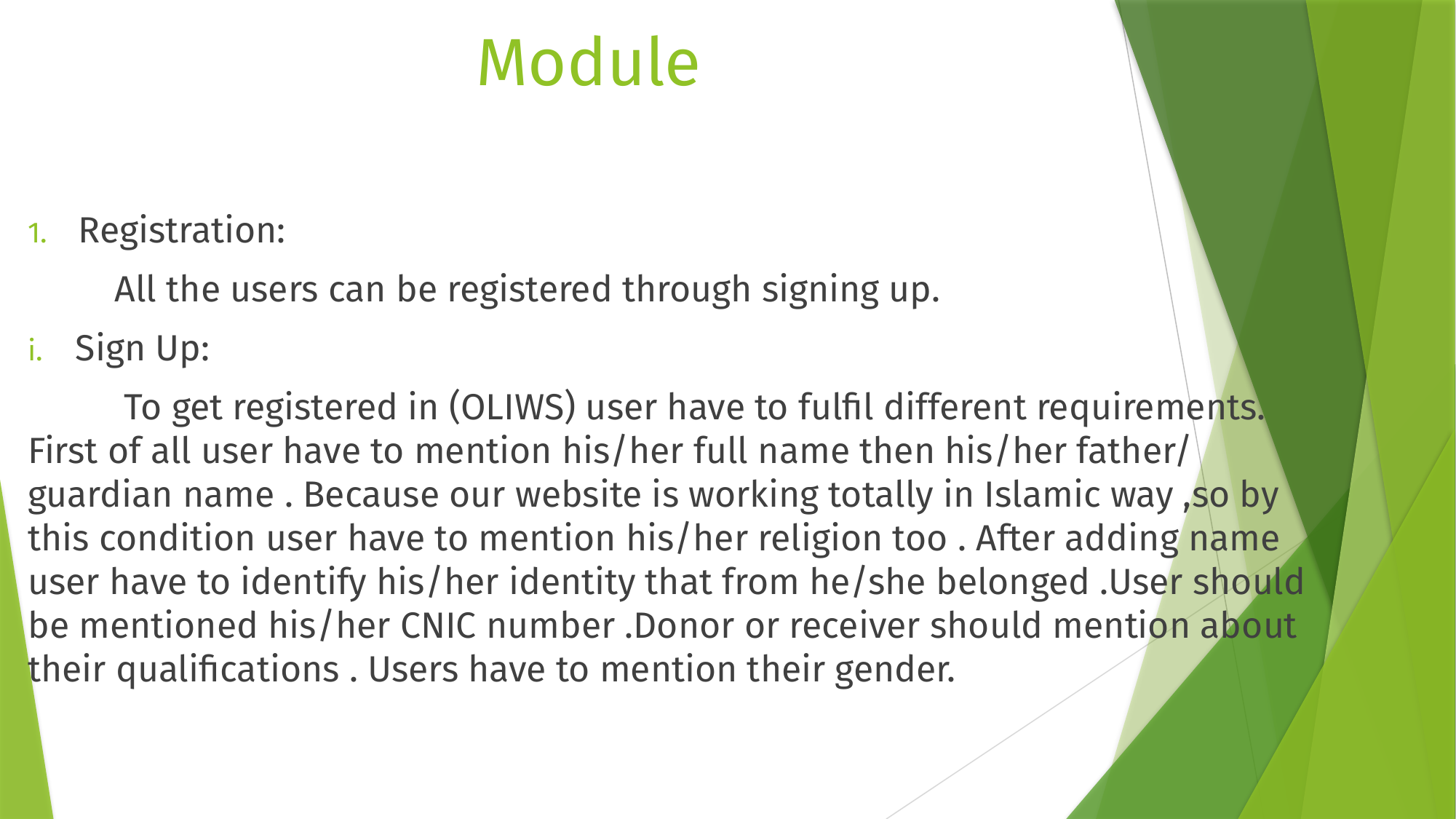

# Module
 Registration:
         All the users can be registered through signing up.
Sign Up:
          To get registered in (OLIWS) user have to fulfil different requirements. First of all user have to mention his/her full name then his/her father/ guardian name . Because our website is working totally in Islamic way ,so by this condition user have to mention his/her religion too . After adding name user have to identify his/her identity that from he/she belonged .User should be mentioned his/her CNIC number .Donor or receiver should mention about their qualifications . Users have to mention their gender.